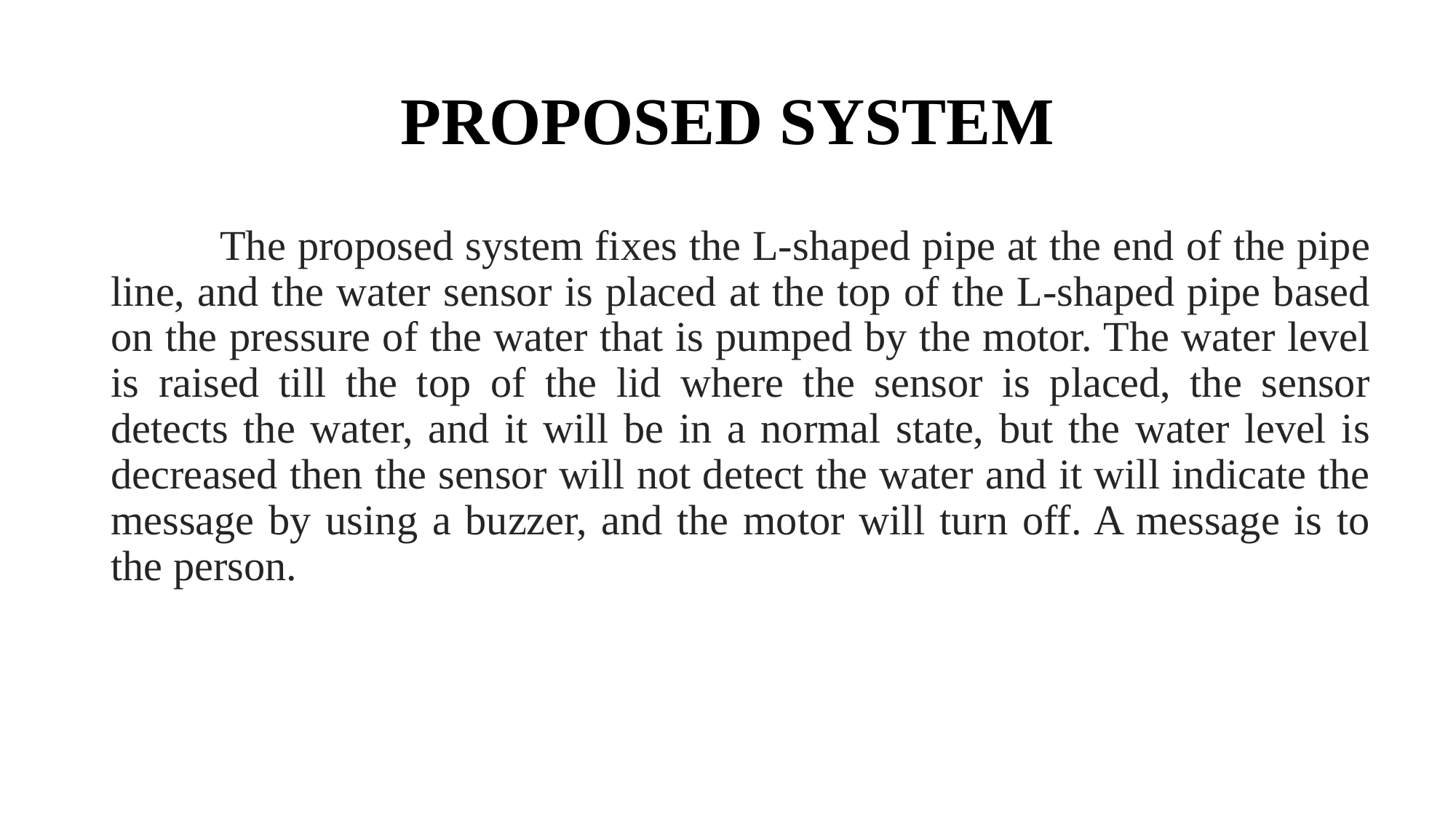

# PROPOSED SYSTEM
	The proposed system fixes the L-shaped pipe at the end of the pipe line, and the water sensor is placed at the top of the L-shaped pipe based on the pressure of the water that is pumped by the motor. The water level is raised till the top of the lid where the sensor is placed, the sensor detects the water, and it will be in a normal state, but the water level is decreased then the sensor will not detect the water and it will indicate the message by using a buzzer, and the motor will turn off. A message is to the person.